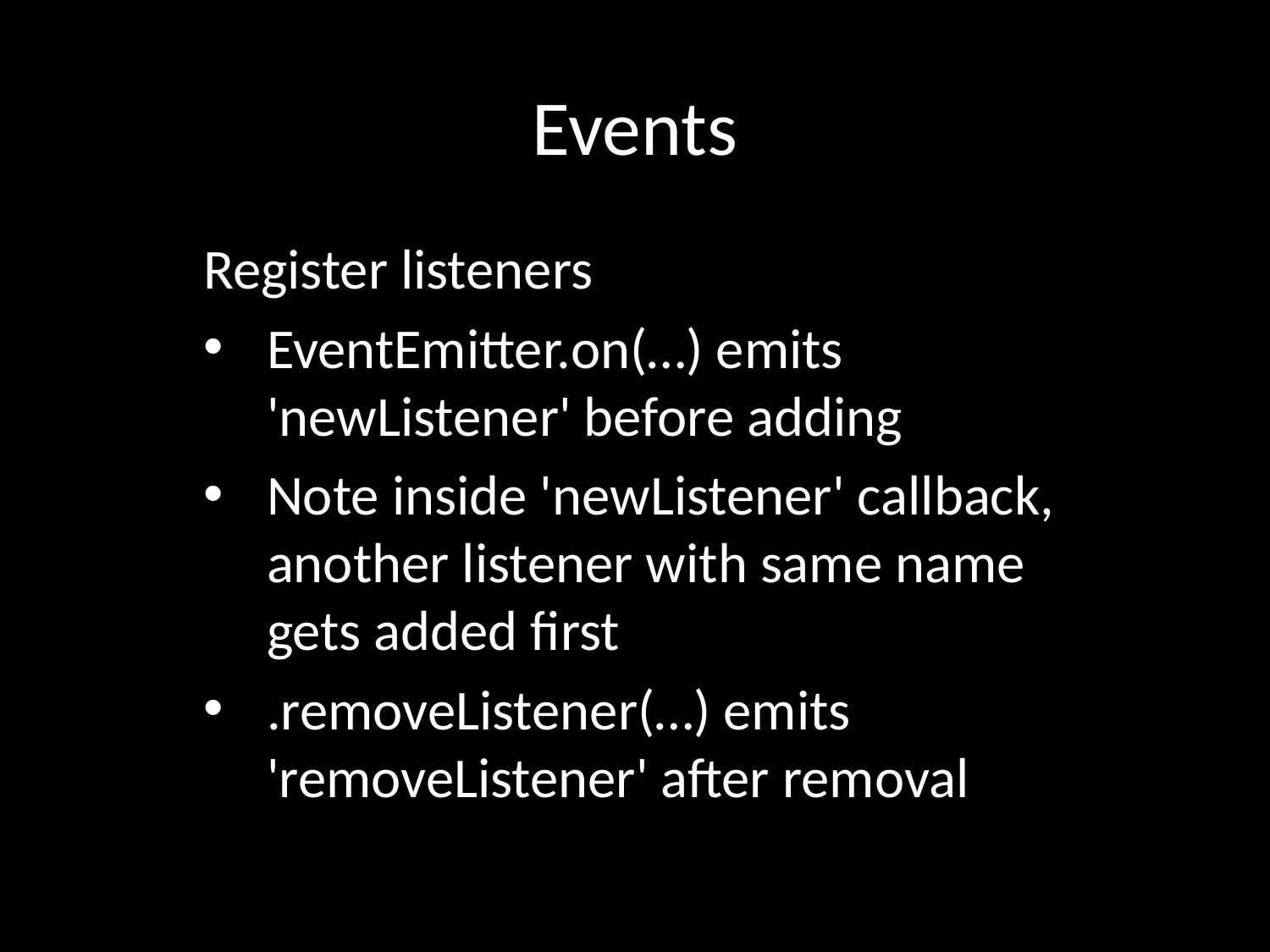

# Events
Register listeners
EventEmitter.on(…) emits 'newListener' before adding
Note inside 'newListener' callback, another listener with same name gets added first
.removeListener(…) emits 'removeListener' after removal